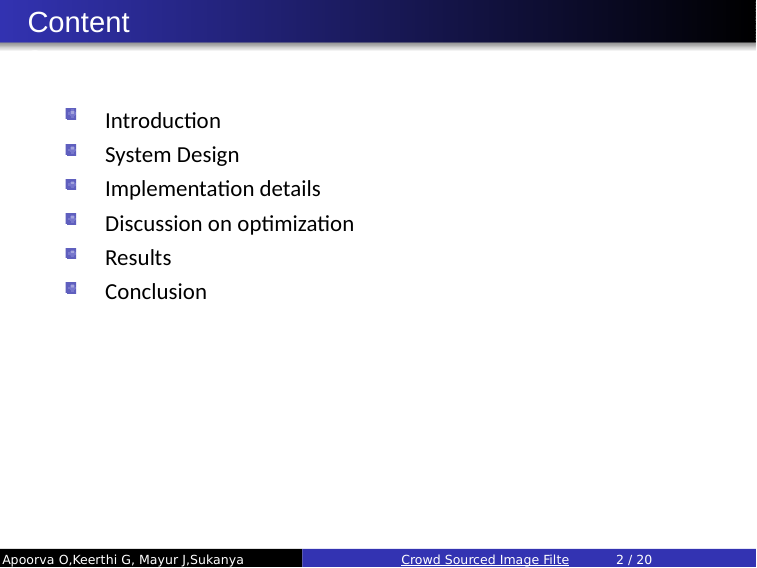

# Contents
Introduction
System Design
Implementation details  Discussion on optimization  Results
Conclusion

Apoorva O,Keerthi G, Mayur J,Sukanya N,Dr.Uma M
Crowd Sourced Image Filtering
2 / 20